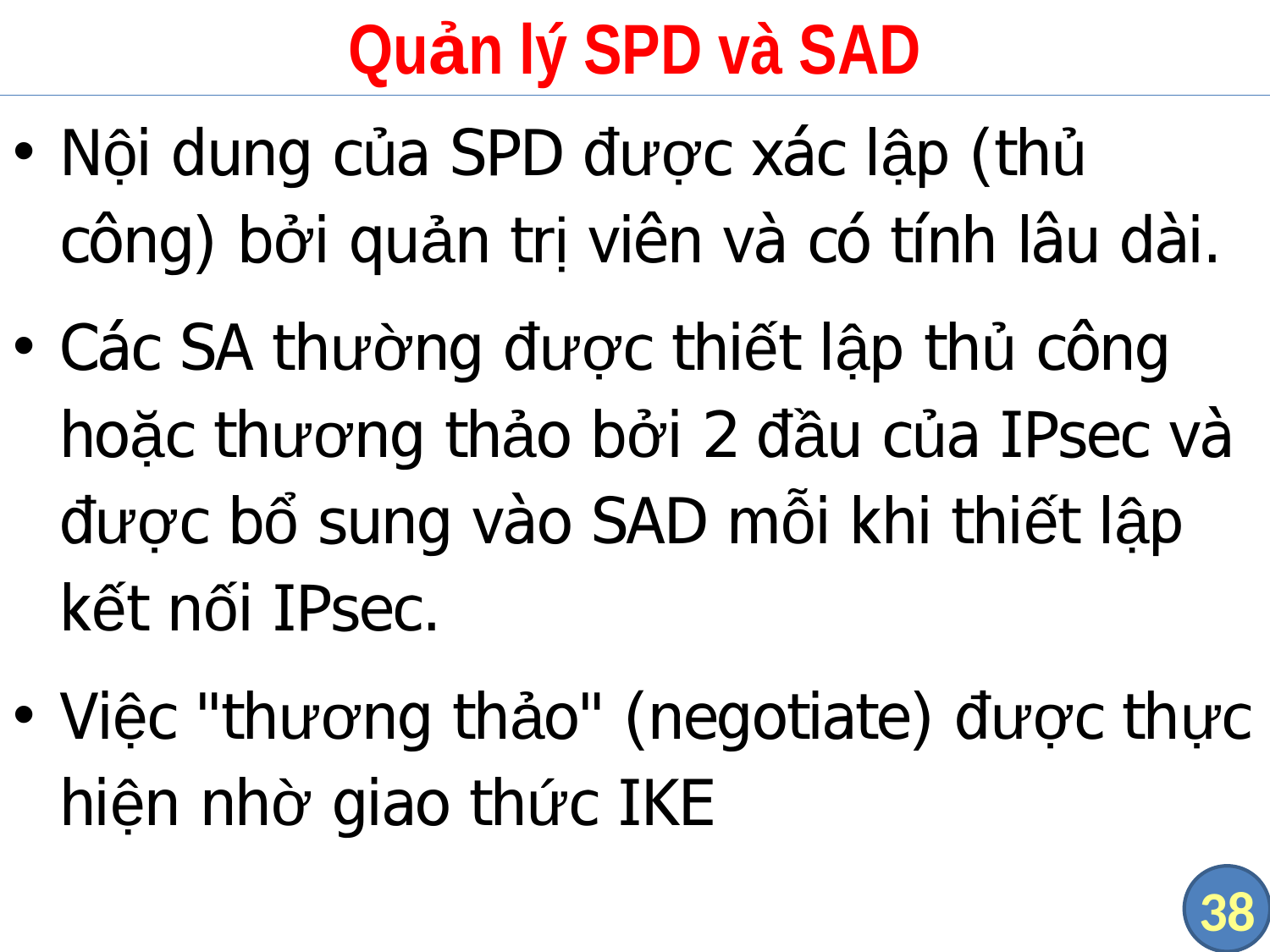

# Quản lý SPD và SAD
Nội dung của SPD được xác lập (thủ công) bởi quản trị viên và có tính lâu dài.
Các SA thường được thiết lập thủ công hoặc thương thảo bởi 2 đầu của IPsec và được bổ sung vào SAD mỗi khi thiết lập kết nối IPsec.
Việc "thương thảo" (negotiate) được thực hiện nhờ giao thức IKE
38